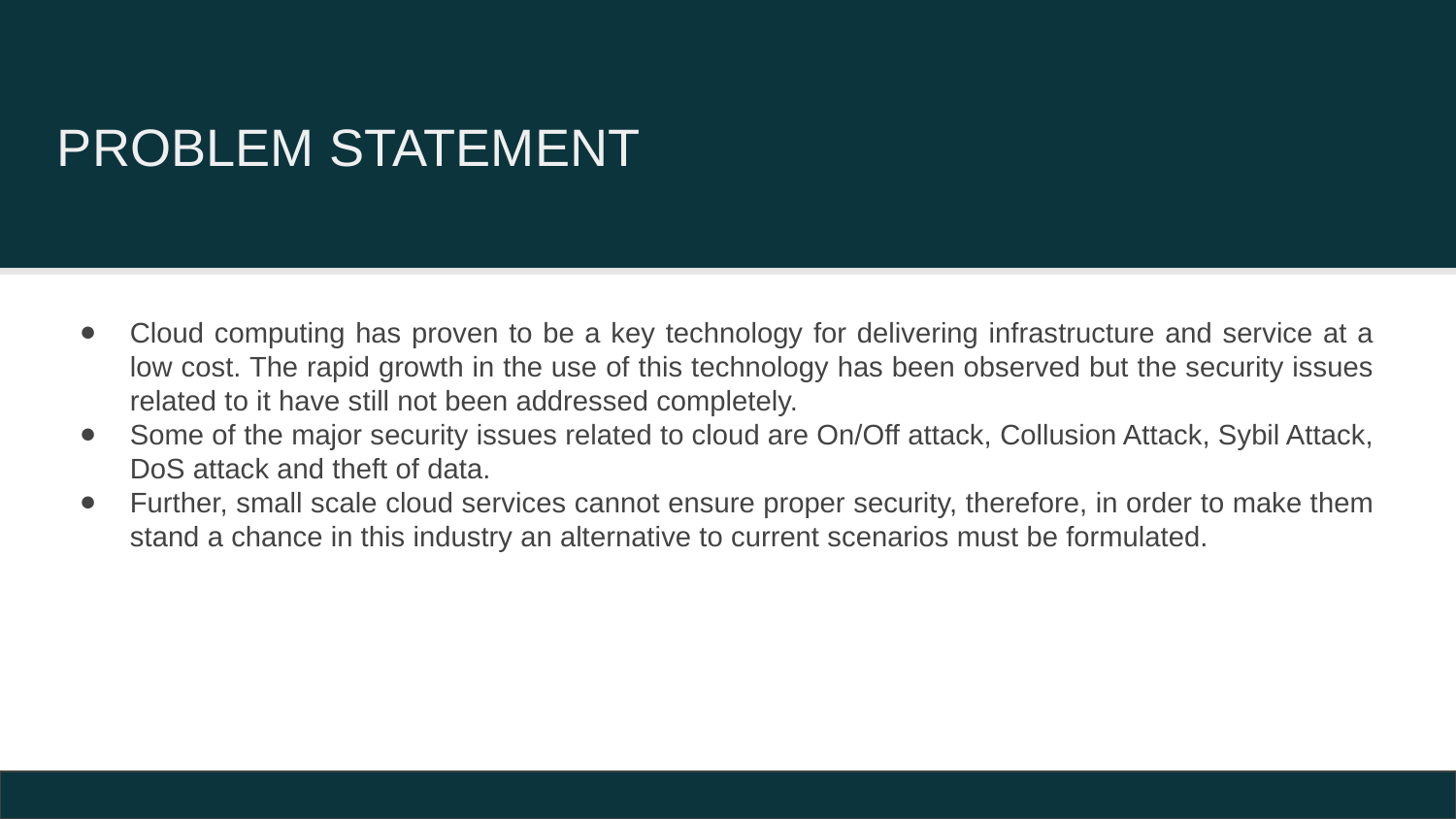

# PROBLEM STATEMENT

Cloud computing has proven to be a key technology for delivering infrastructure and service at a low cost. The rapid growth in the use of this technology has been observed but the security issues related to it have still not been addressed completely.
Some of the major security issues related to cloud are On/Off attack, Collusion Attack, Sybil Attack, DoS attack and theft of data.
Further, small scale cloud services cannot ensure proper security, therefore, in order to make them stand a chance in this industry an alternative to current scenarios must be formulated.